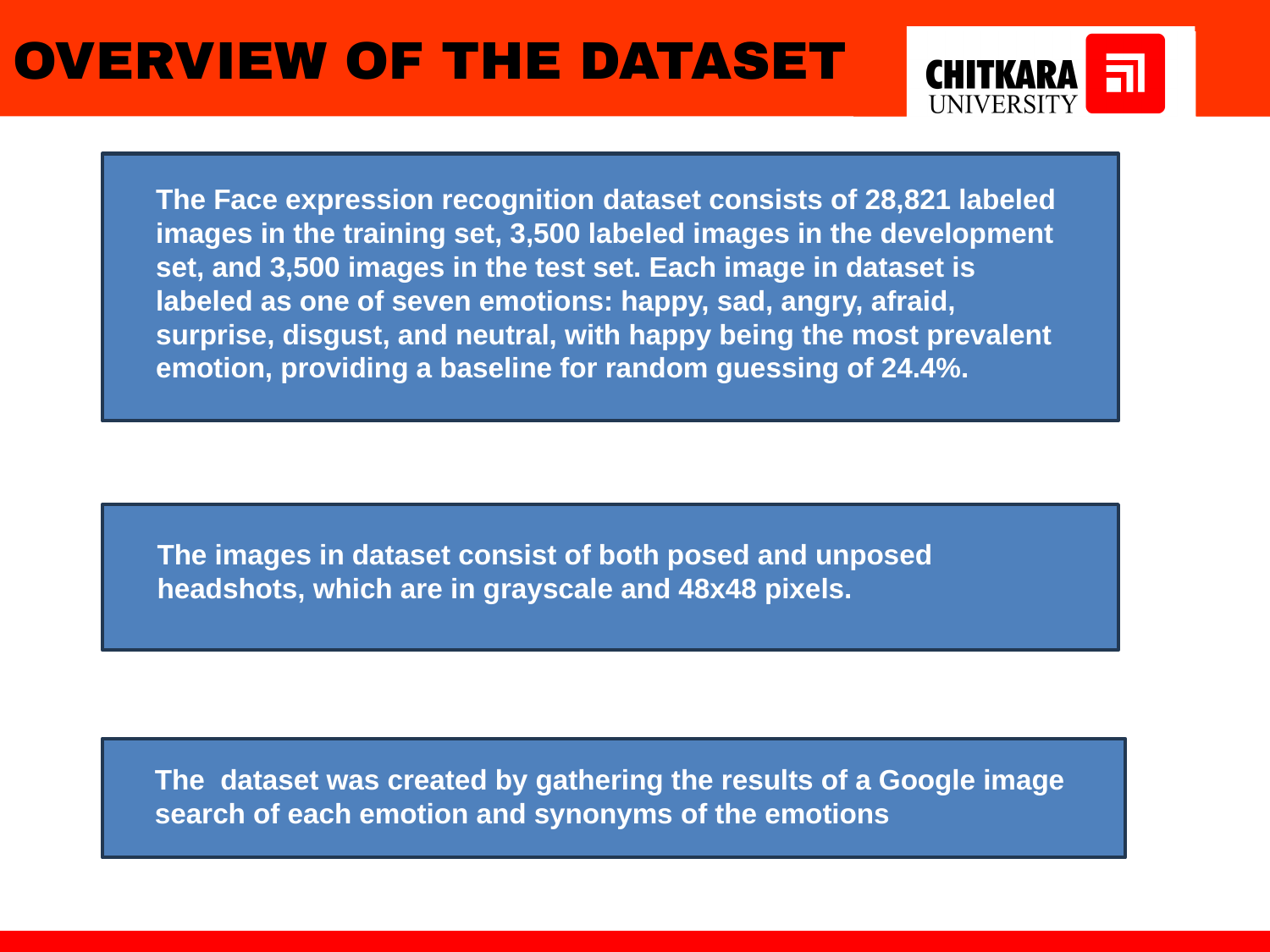

# OVERVIEW OF THE DATASET

The Face expression recognition dataset consists of 28,821 labeled images in the training set, 3,500 labeled images in the development set, and 3,500 images in the test set. Each image in dataset is labeled as one of seven emotions: happy, sad, angry, afraid, surprise, disgust, and neutral, with happy being the most prevalent emotion, providing a baseline for random guessing of 24.4%.

The images in dataset consist of both posed and unposed headshots, which are in grayscale and 48x48 pixels.

The  dataset was created by gathering the results of a Google image search of each emotion and synonyms of the emotions